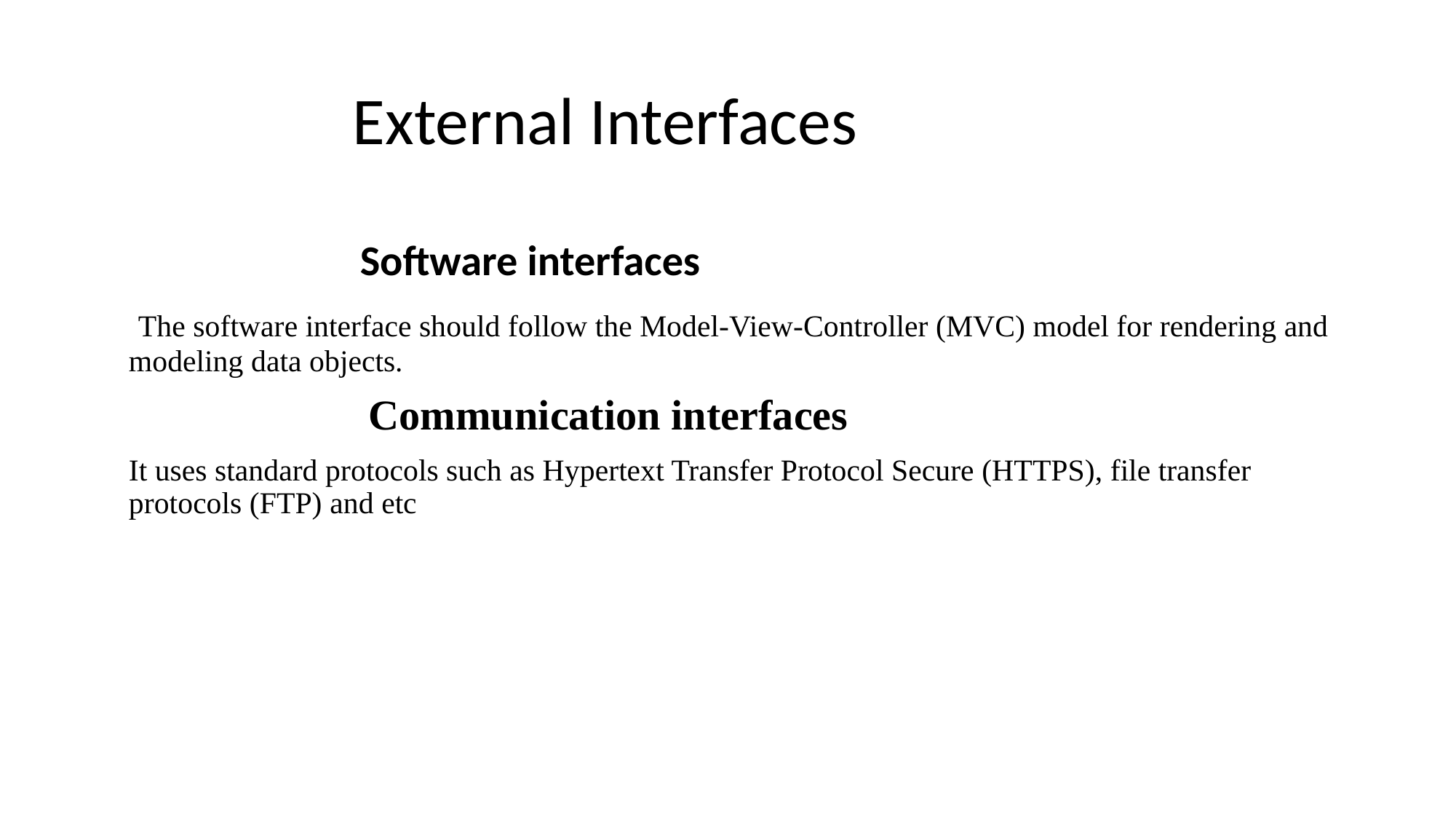

# External Interfaces

                        Software interfaces
 The software interface should follow the Model-View-Controller (MVC) model for rendering and    modeling data objects.
                               Communication interfaces
It uses standard protocols such as Hypertext Transfer Protocol Secure (HTTPS), file transfer protocols (FTP) and etc